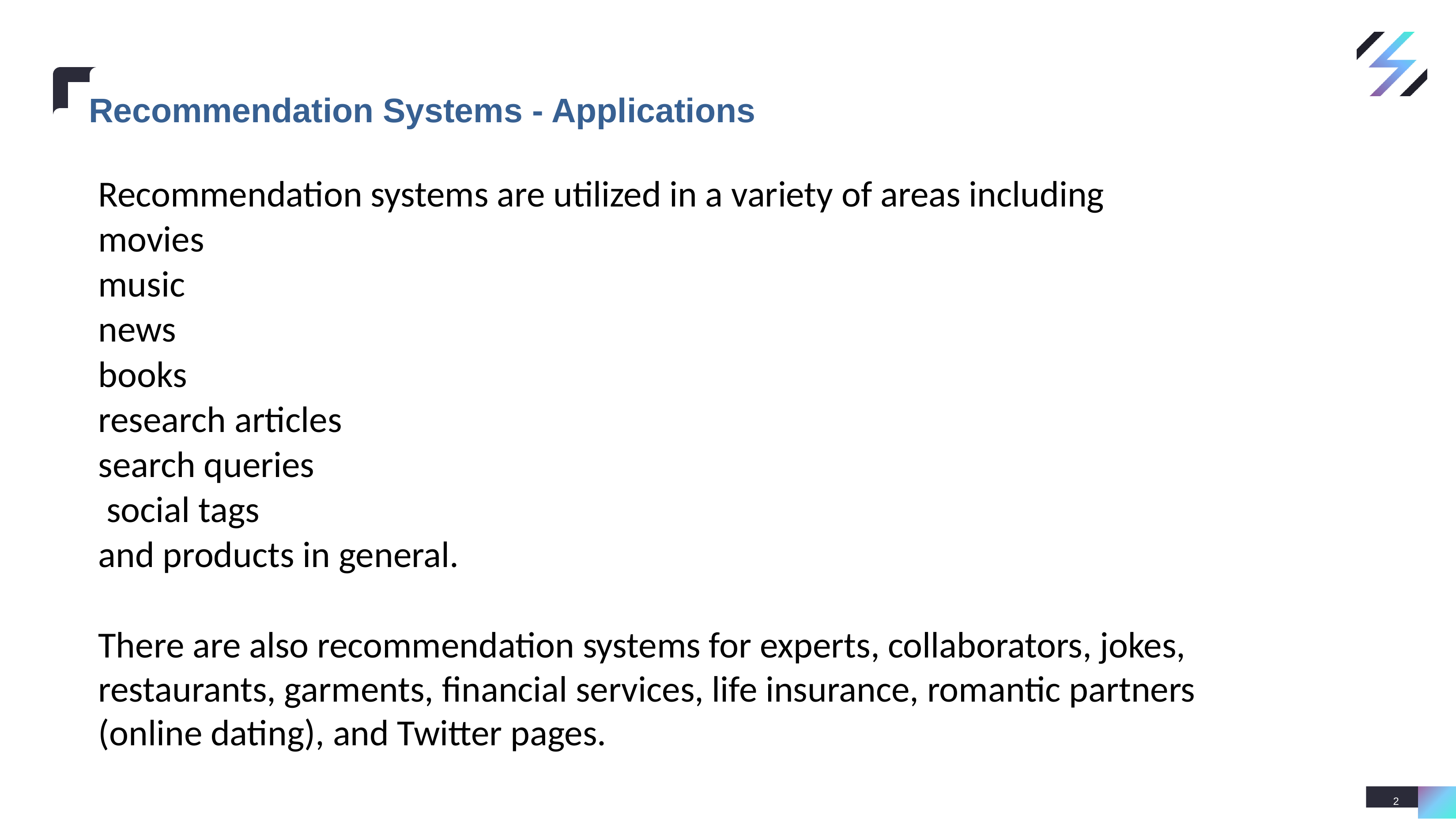

# Recommendation Systems - Applications

Recommendation systems are utilized in a variety of areas including
movies
music
news
books
research articles
search queries
 social tags
and products in general.

There are also recommendation systems for experts, collaborators, jokes, restaurants, garments, financial services, life insurance, romantic partners (online dating), and Twitter pages.
2